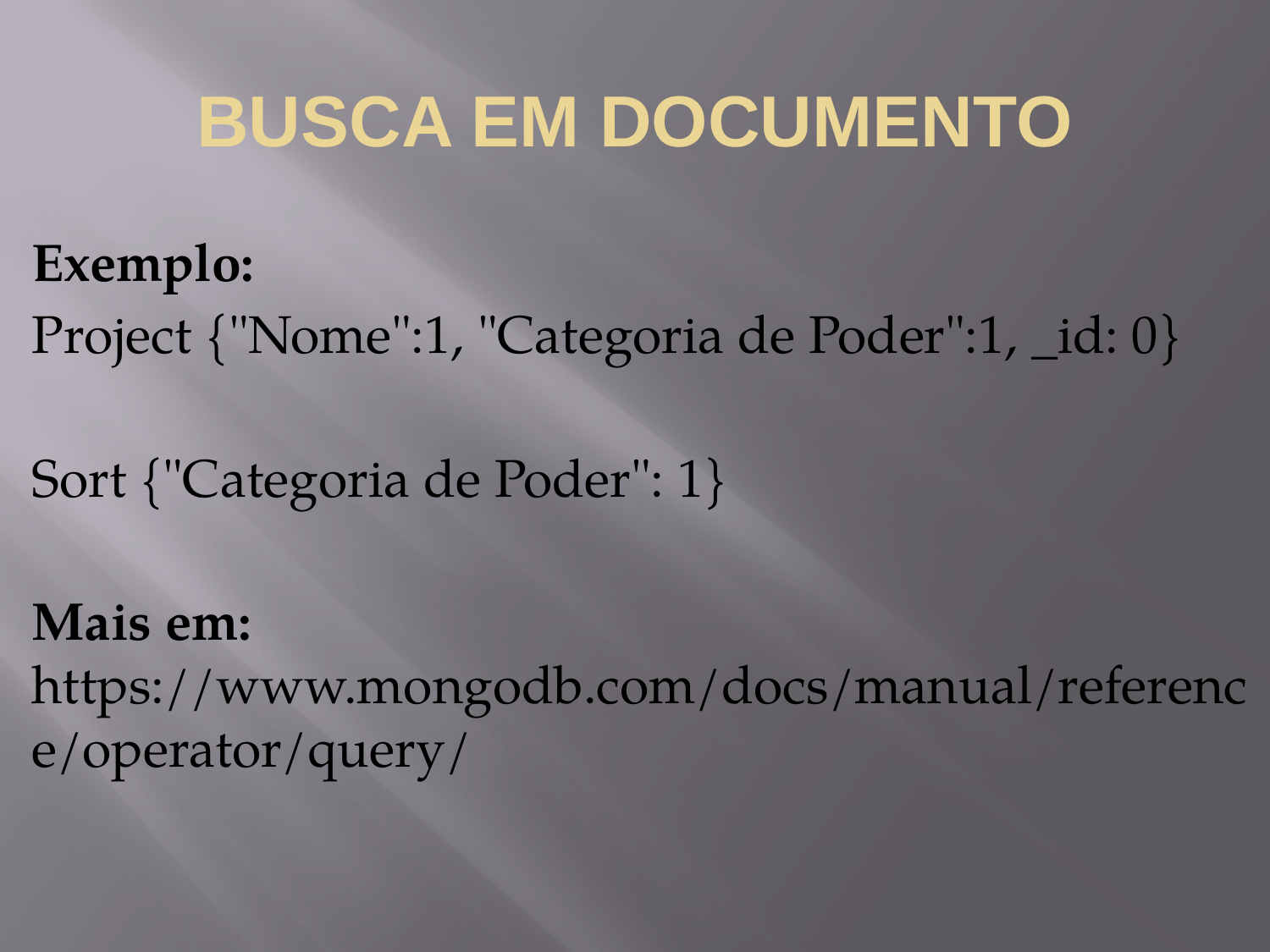

# BUSCA EM DOCUMENTO
Exemplo:
Project {"Nome":1, "Categoria de Poder":1, _id: 0}

Sort {"Categoria de Poder": 1}

Mais em: https://www.mongodb.com/docs/manual/reference/operator/query/